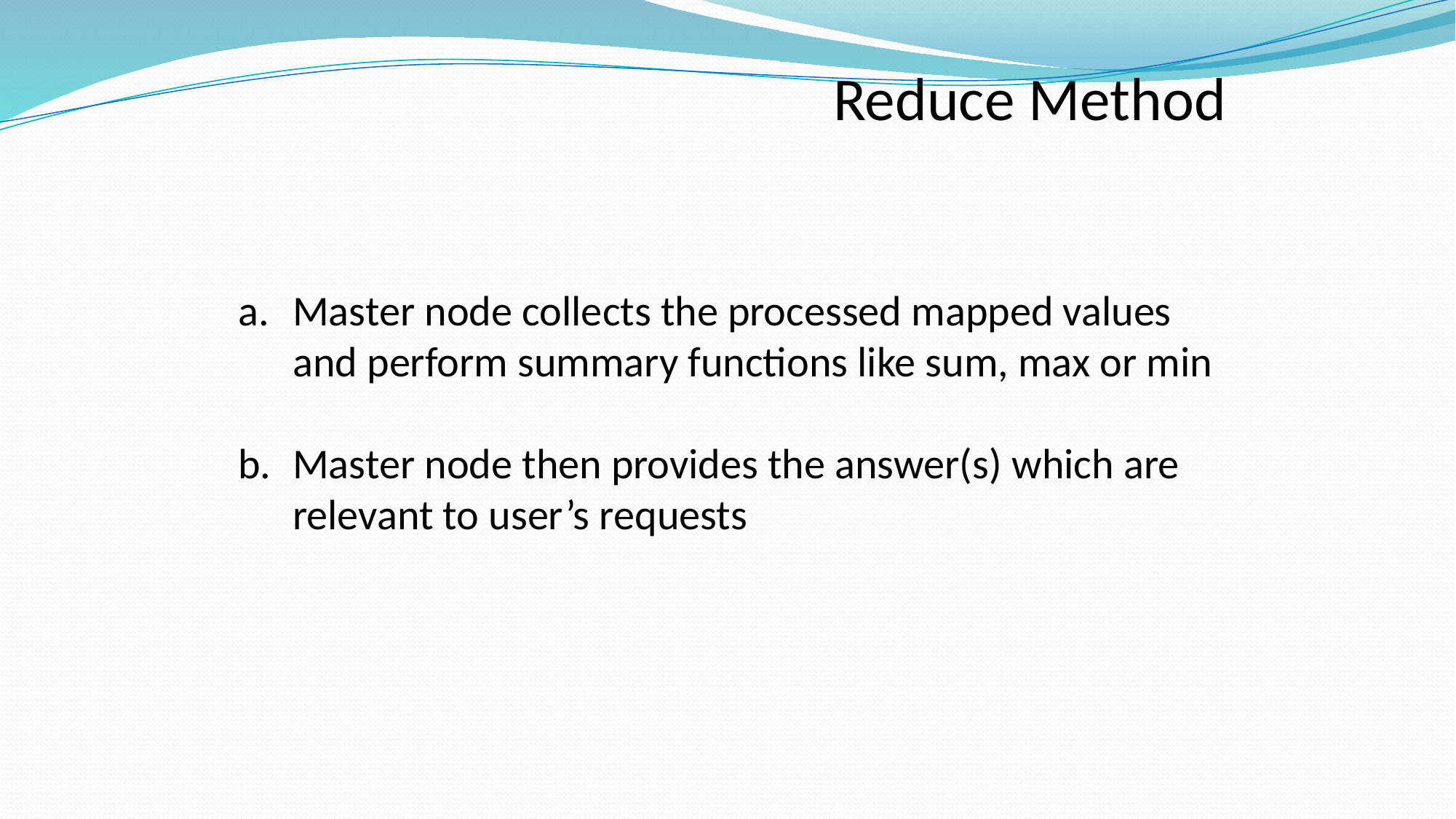

Reduce Method
Master node collects the processed mapped values and perform summary functions like sum, max or min

Master node then provides the answer(s) which are relevant to user’s requests